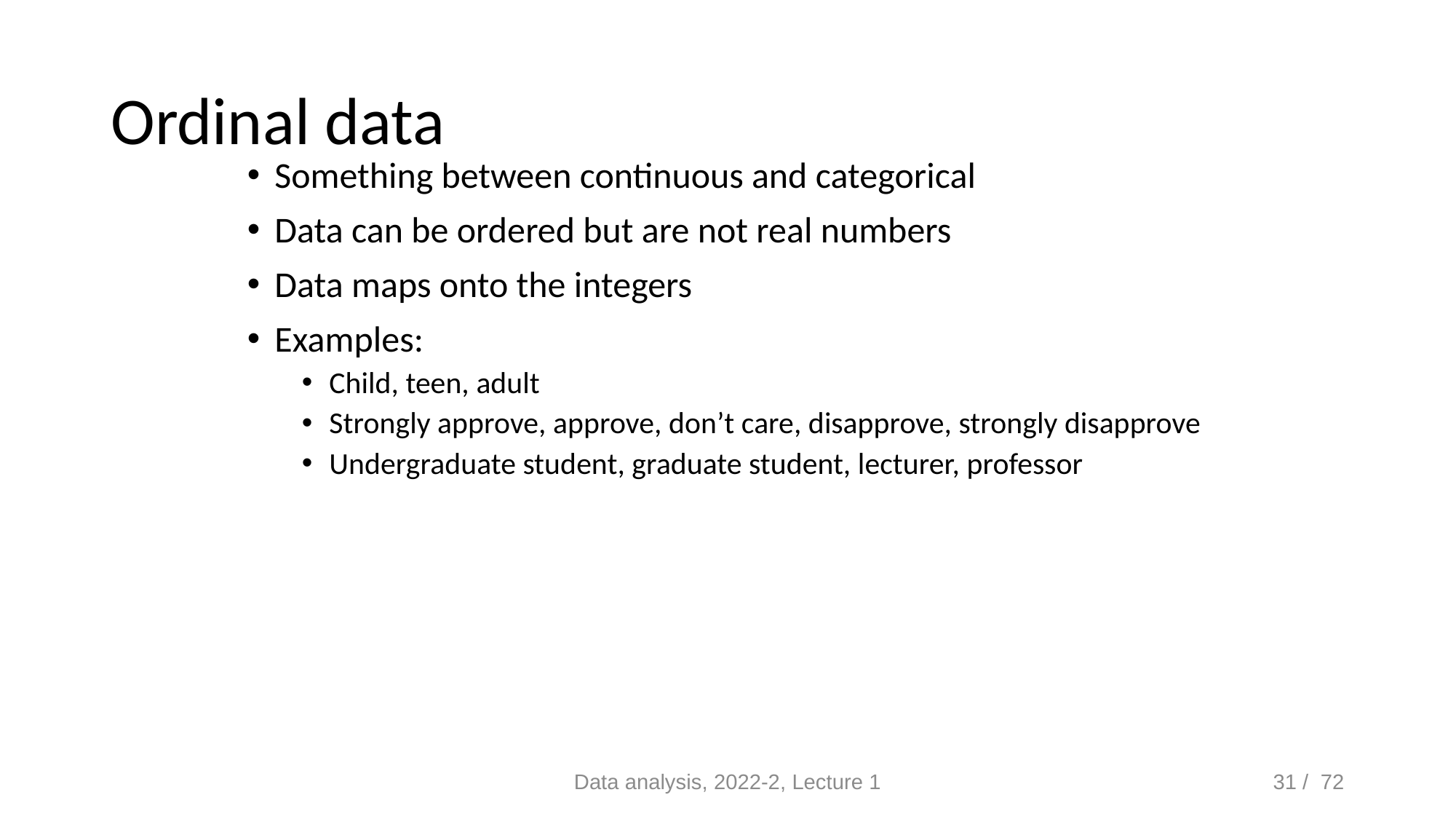

# Ordinal data
Something between continuous and categorical
Data can be ordered but are not real numbers
Data maps onto the integers
Examples:
Child, teen, adult
Strongly approve, approve, don’t care, disapprove, strongly disapprove
Undergraduate student, graduate student, lecturer, professor
Data analysis, 2022-2, Lecture 1
31 /  72